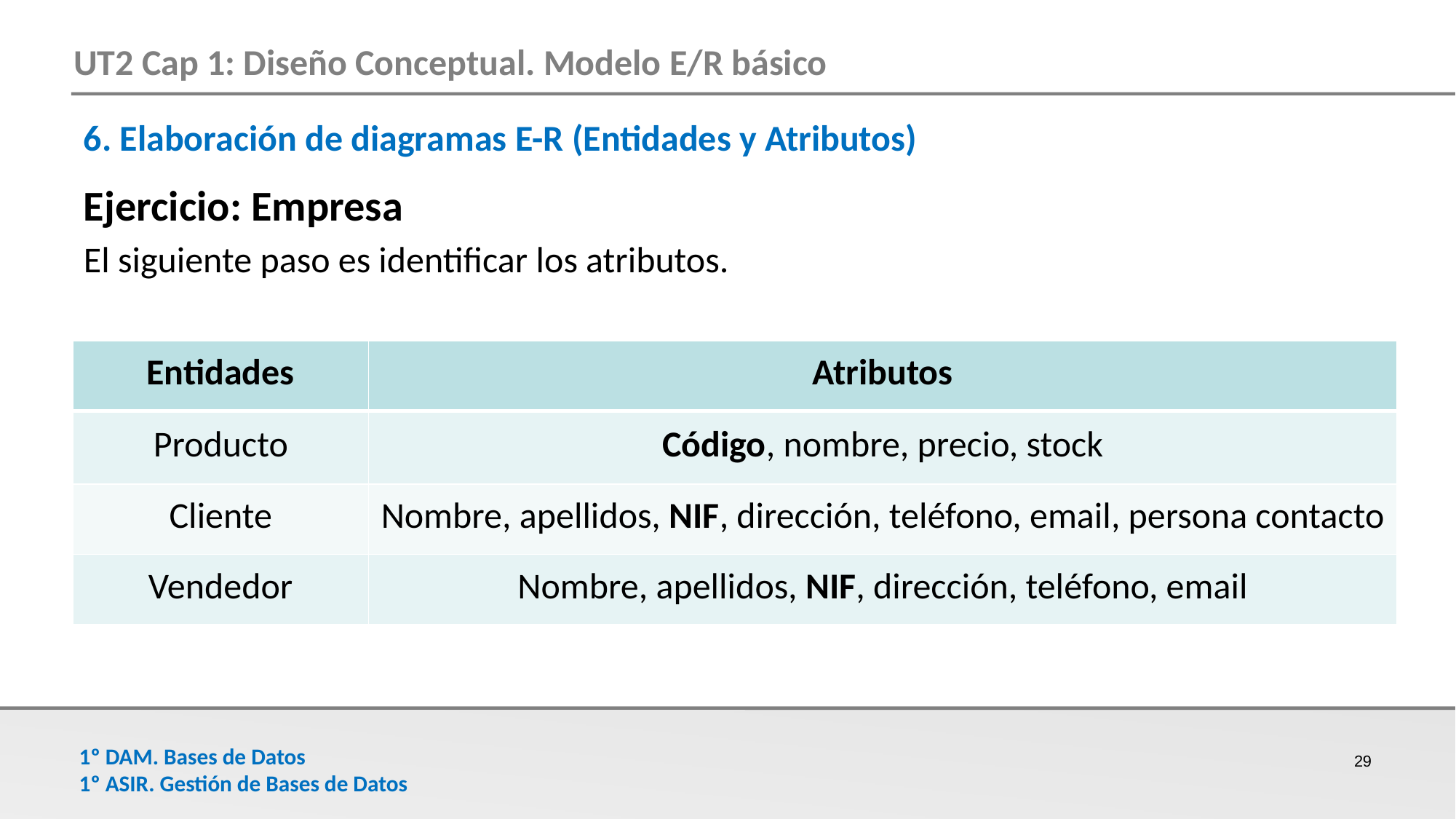

6. Elaboración de diagramas E-R (Entidades y Atributos)
Ejercicio: Empresa
El siguiente paso es identificar los atributos.

| Entidades | Atributos |
| --- | --- |
| Producto | Código, nombre, precio, stock |
| Cliente | Nombre, apellidos, NIF, dirección, teléfono, email, persona contacto |
| Vendedor | Nombre, apellidos, NIF, dirección, teléfono, email |
29